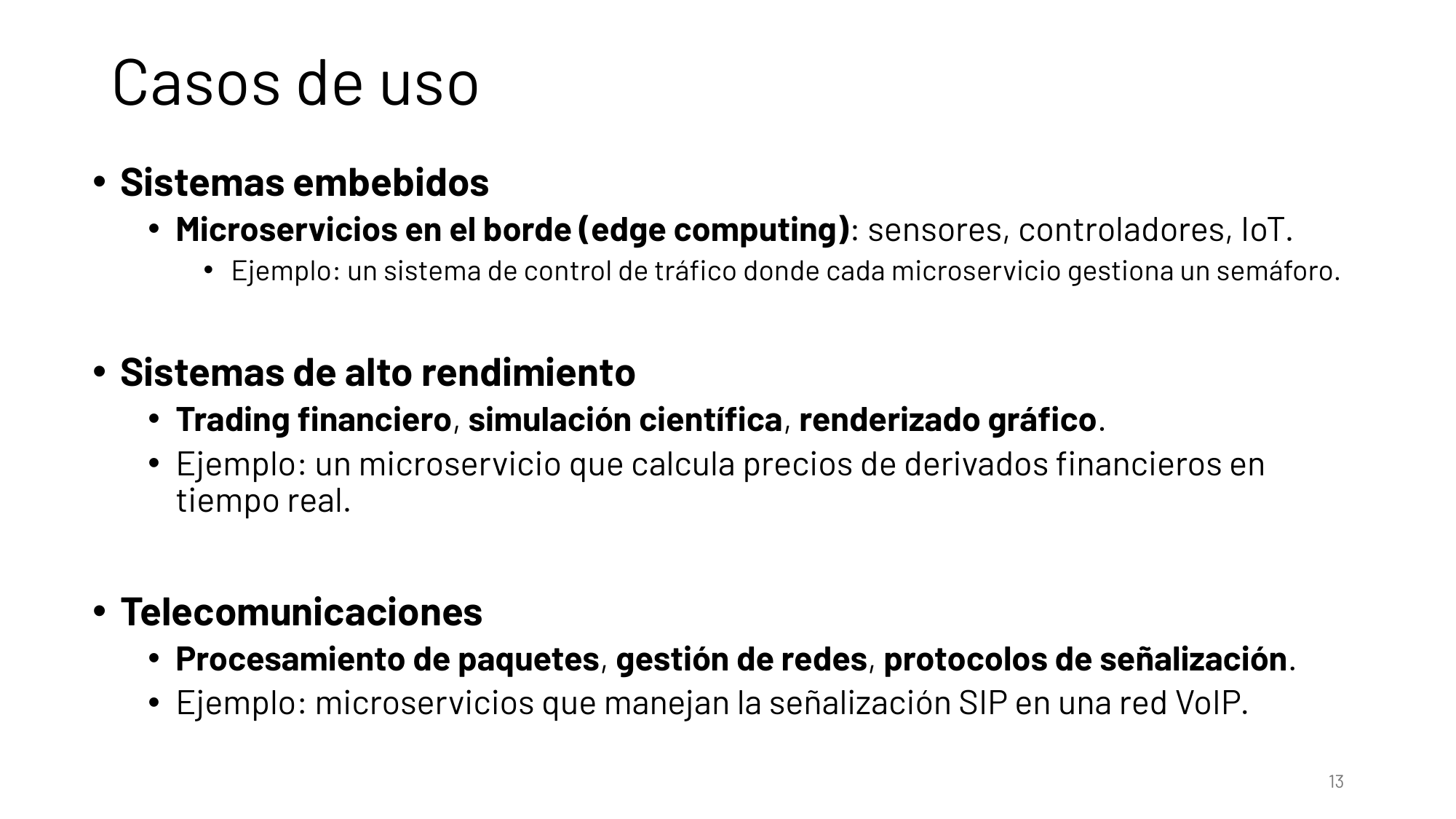

# Casos de uso
Sistemas embebidos
Microservicios en el borde (edge computing): sensores, controladores, IoT.
Ejemplo: un sistema de control de tráfico donde cada microservicio gestiona un semáforo.

Sistemas de alto rendimiento
Trading financiero, simulación científica, renderizado gráfico.
Ejemplo: un microservicio que calcula precios de derivados financieros en tiempo real.

Telecomunicaciones
Procesamiento de paquetes, gestión de redes, protocolos de señalización.
Ejemplo: microservicios que manejan la señalización SIP en una red VoIP.

13